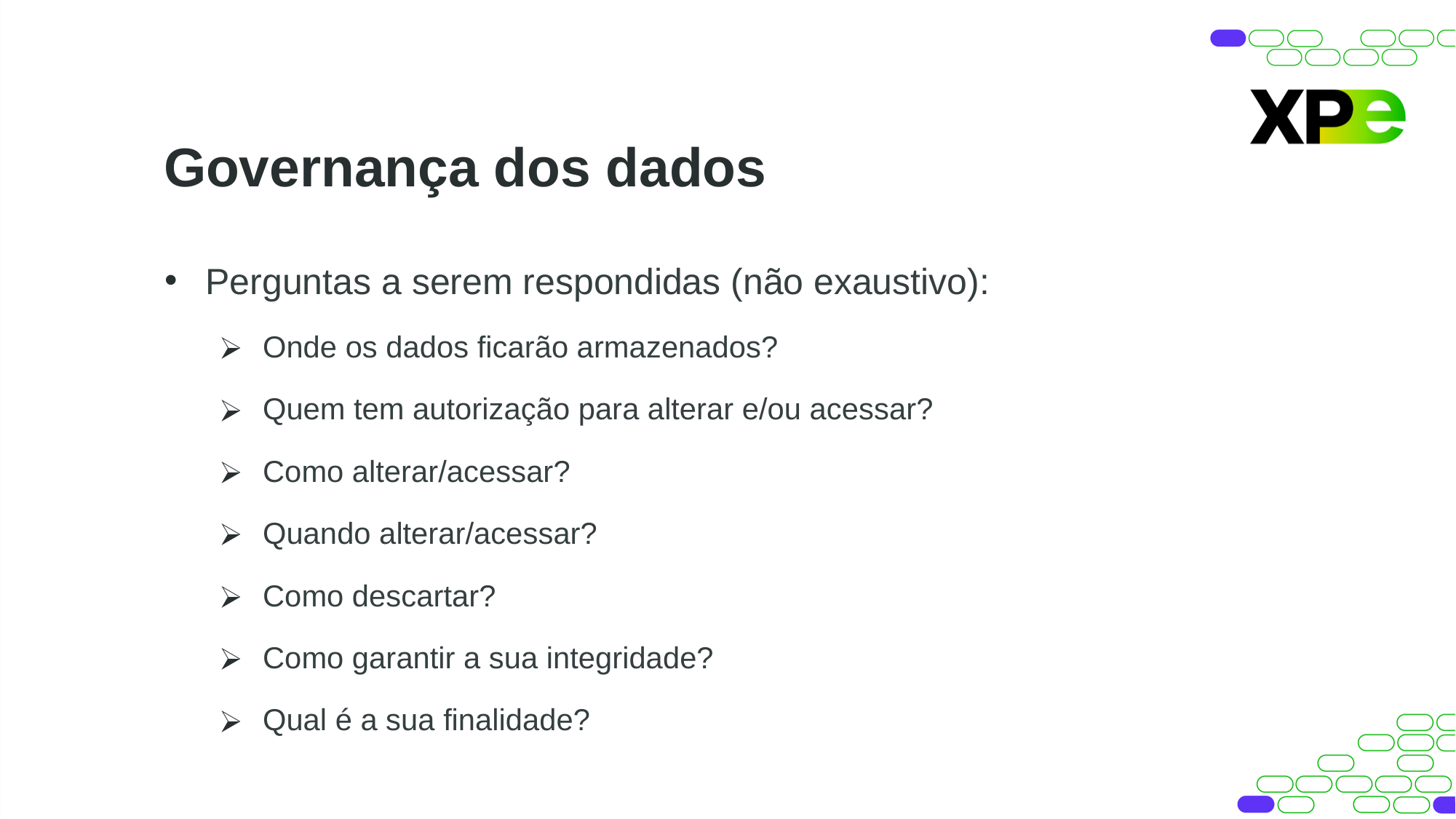

Governança dos dados
Perguntas a serem respondidas (não exaustivo):
Onde os dados ficarão armazenados?
Quem tem autorização para alterar e/ou acessar?
Como alterar/acessar?
Quando alterar/acessar?
Como descartar?
Como garantir a sua integridade?
Qual é a sua finalidade?